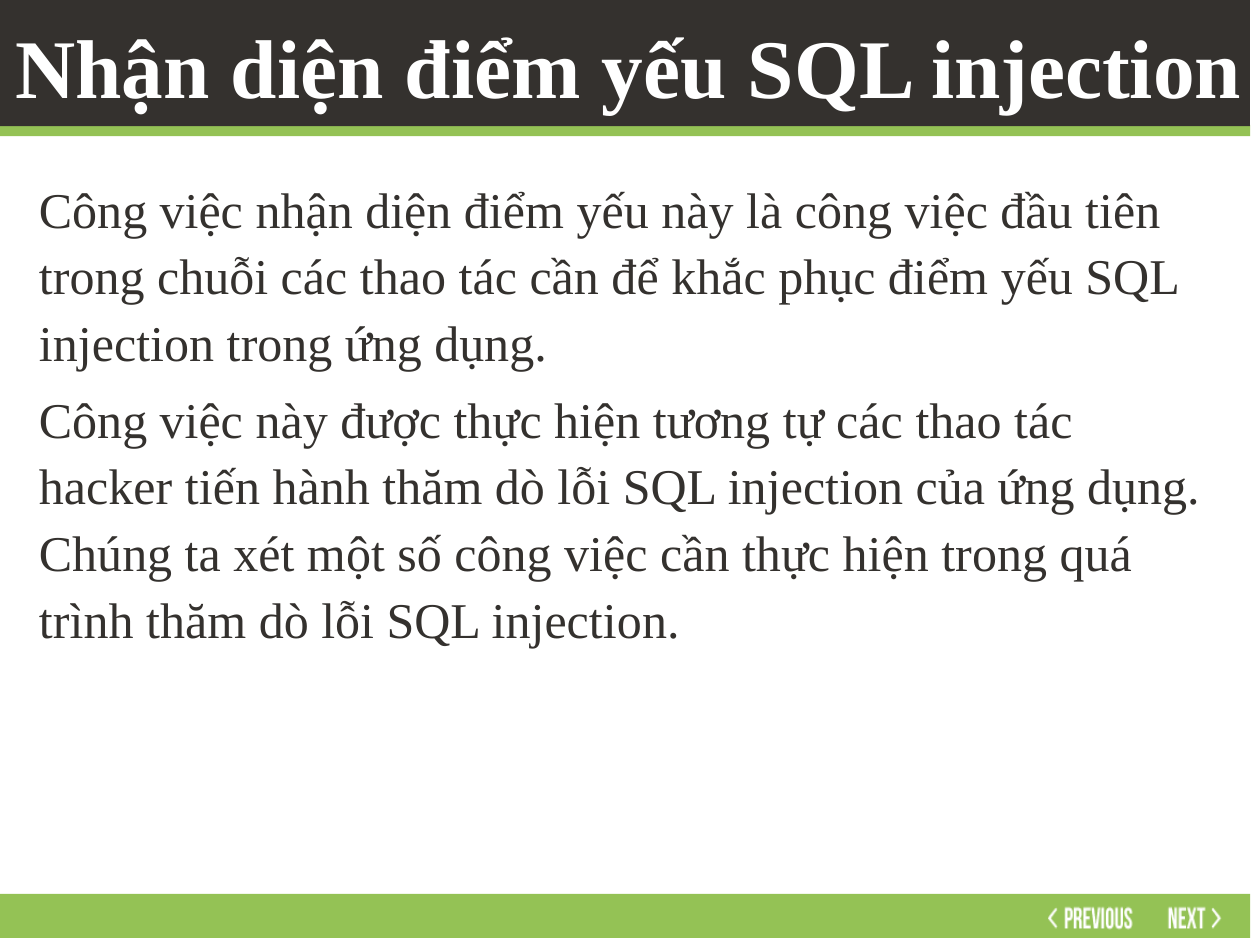

# Nhận diện điểm yếu SQL injection
Công việc nhận diện điểm yếu này là công việc đầu tiên trong chuỗi các thao tác cần để khắc phục điểm yếu SQL injection trong ứng dụng.
Công việc này được thực hiện tương tự các thao tác hacker tiến hành thăm dò lỗi SQL injection của ứng dụng. Chúng ta xét một số công việc cần thực hiện trong quá trình thăm dò lỗi SQL injection.